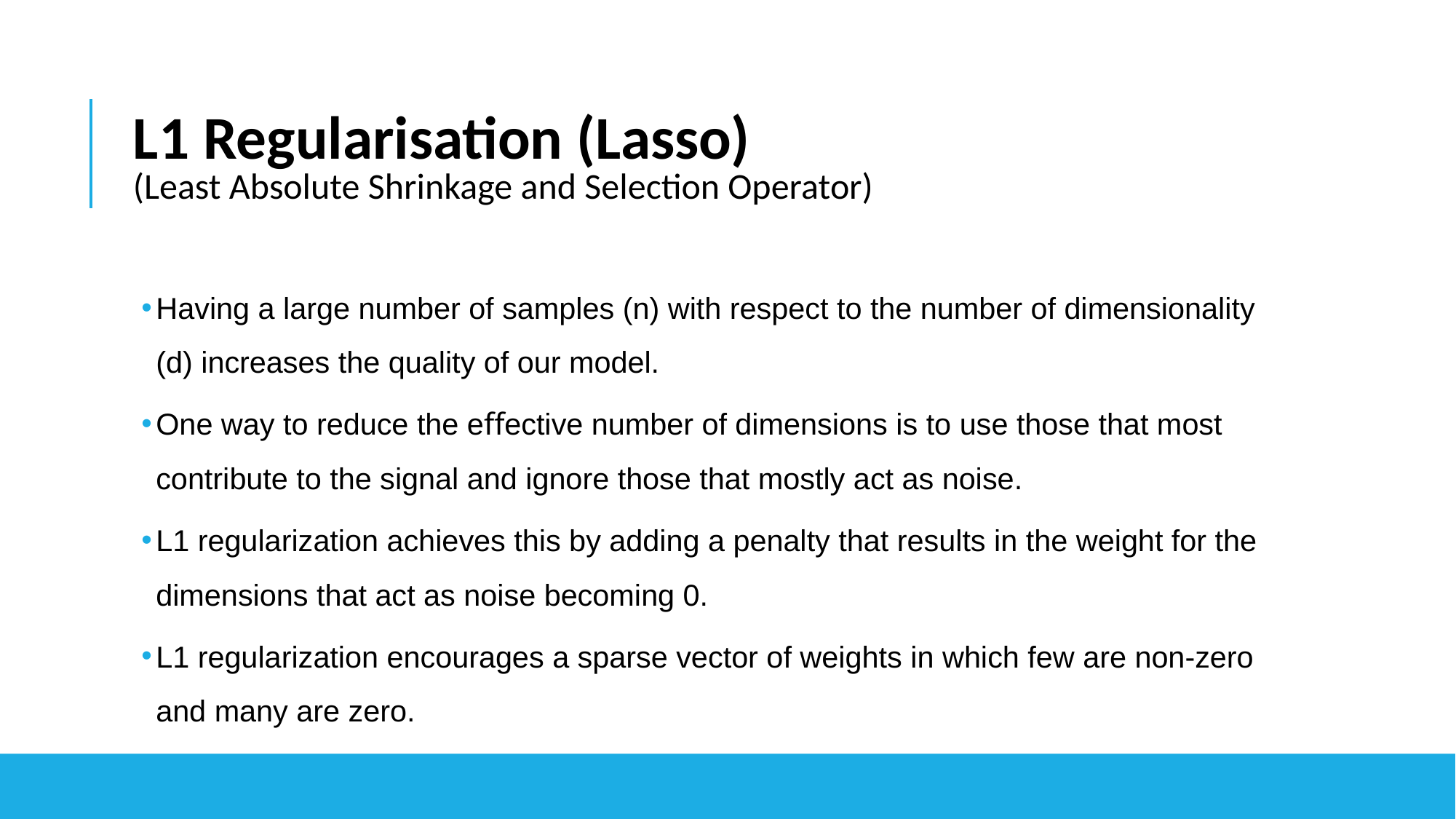

# L1 Regularisation (Lasso) (Least Absolute Shrinkage and Selection Operator)
Having a large number of samples (n) with respect to the number of dimensionality (d) increases the quality of our model.
One way to reduce the eﬀective number of dimensions is to use those that most contribute to the signal and ignore those that mostly act as noise.
L1 regularization achieves this by adding a penalty that results in the weight for the dimensions that act as noise becoming 0.
L1 regularization encourages a sparse vector of weights in which few are non-zero and many are zero.